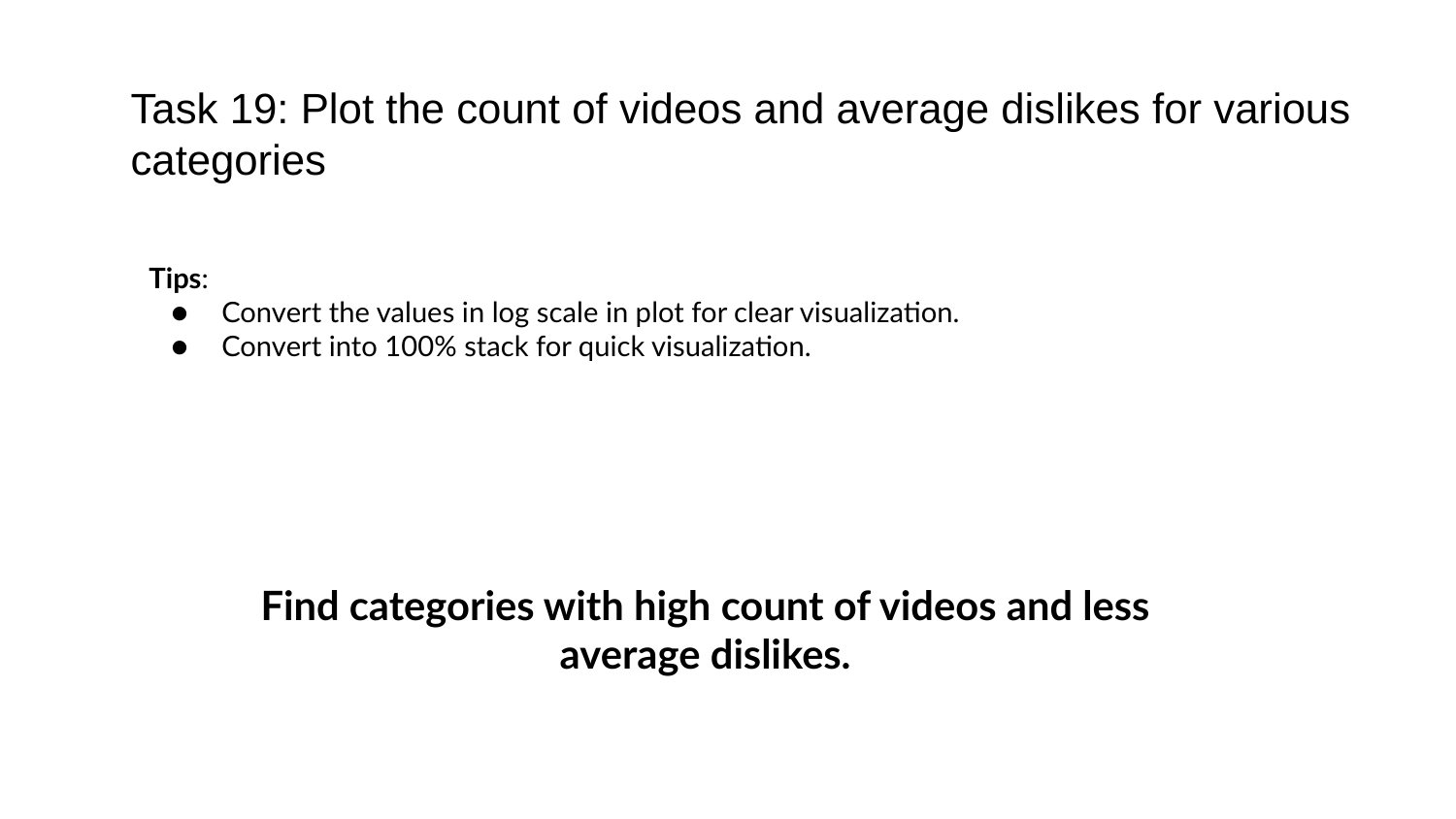

# Task 19: Plot the count of videos and average dislikes for various
categories

Tips:
Convert the values in log scale in plot for clear visualization.
Convert into 100% stack for quick visualization.
Find categories with high count of videos and less average dislikes.